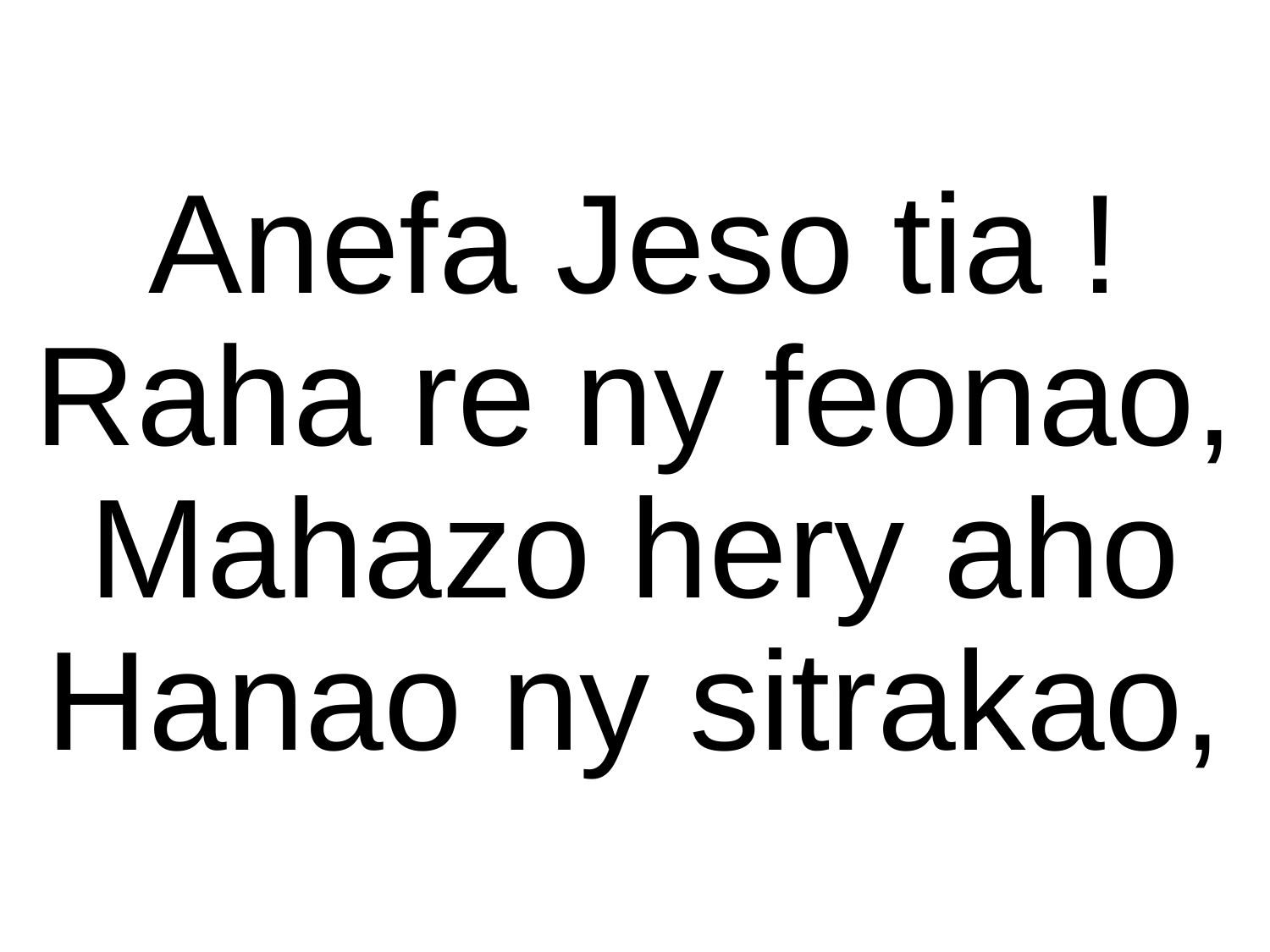

Anefa Jeso tia !
Raha re ny feonao,
Mahazo hery aho
Hanao ny sitrakao,